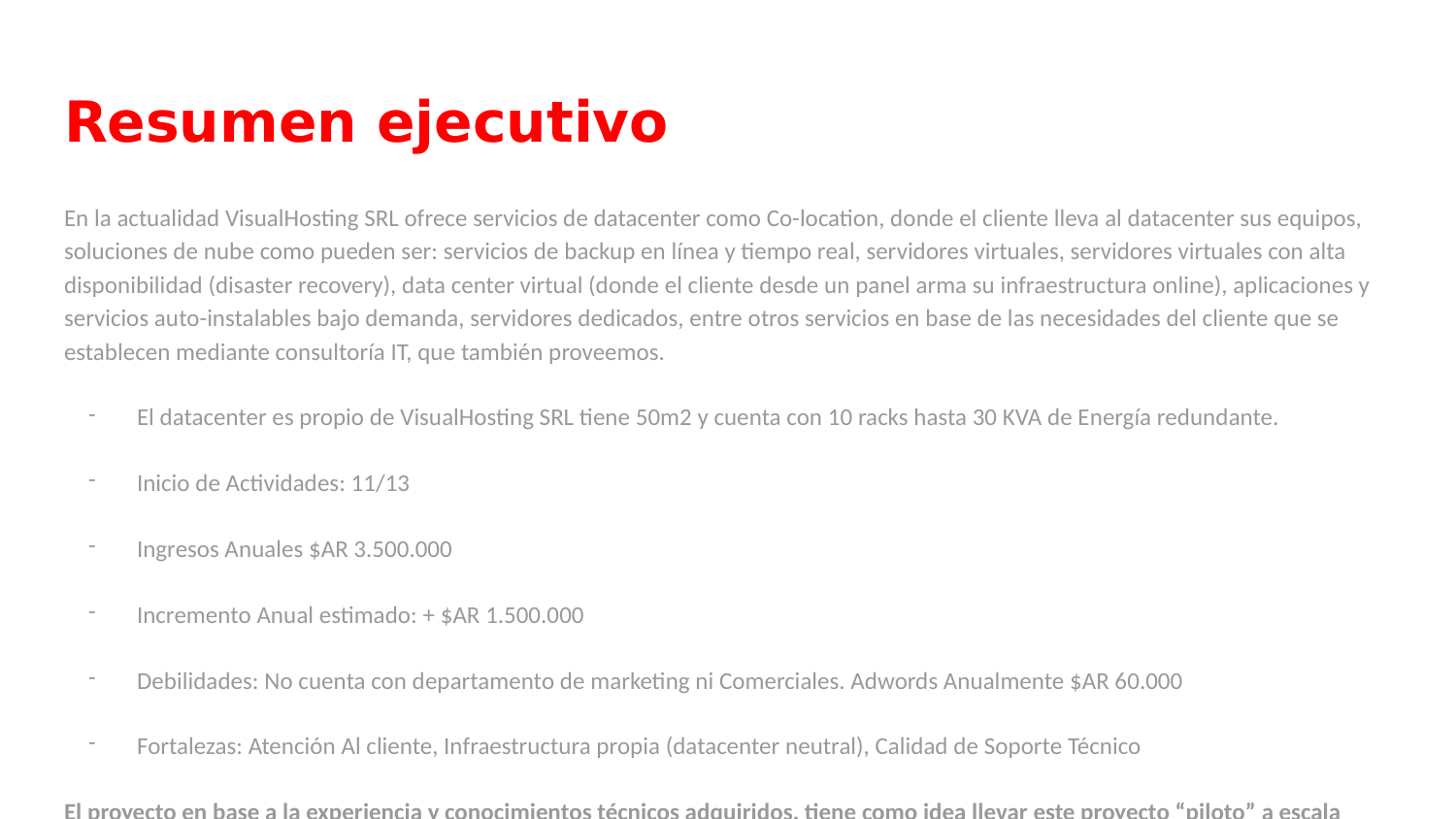

# Resumen ejecutivo
En la actualidad VisualHosting SRL ofrece servicios de datacenter como Co-location, donde el cliente lleva al datacenter sus equipos, soluciones de nube como pueden ser: servicios de backup en línea y tiempo real, servidores virtuales, servidores virtuales con alta disponibilidad (disaster recovery), data center virtual (donde el cliente desde un panel arma su infraestructura online), aplicaciones y servicios auto-instalables bajo demanda, servidores dedicados, entre otros servicios en base de las necesidades del cliente que se establecen mediante consultoría IT, que también proveemos.
El datacenter es propio de VisualHosting SRL tiene 50m2 y cuenta con 10 racks hasta 30 KVA de Energía redundante.
Inicio de Actividades: 11/13
Ingresos Anuales $AR 3.500.000
Incremento Anual estimado: + $AR 1.500.000
Debilidades: No cuenta con departamento de marketing ni Comerciales. Adwords Anualmente $AR 60.000
Fortalezas: Atención Al cliente, Infraestructura propia (datacenter neutral), Calidad de Soporte Técnico
El proyecto en base a la experiencia y conocimientos técnicos adquiridos, tiene como idea llevar este proyecto “piloto” a escala mayor y competir con servicios de nivel internacional como rackspace o aws (amazon). Y a nivel local con empresas como fibercorp e iplan.
Que es un datacenter, para que sirve (video explicativo externos) https://youtu.be/KC-LDH-IK8U